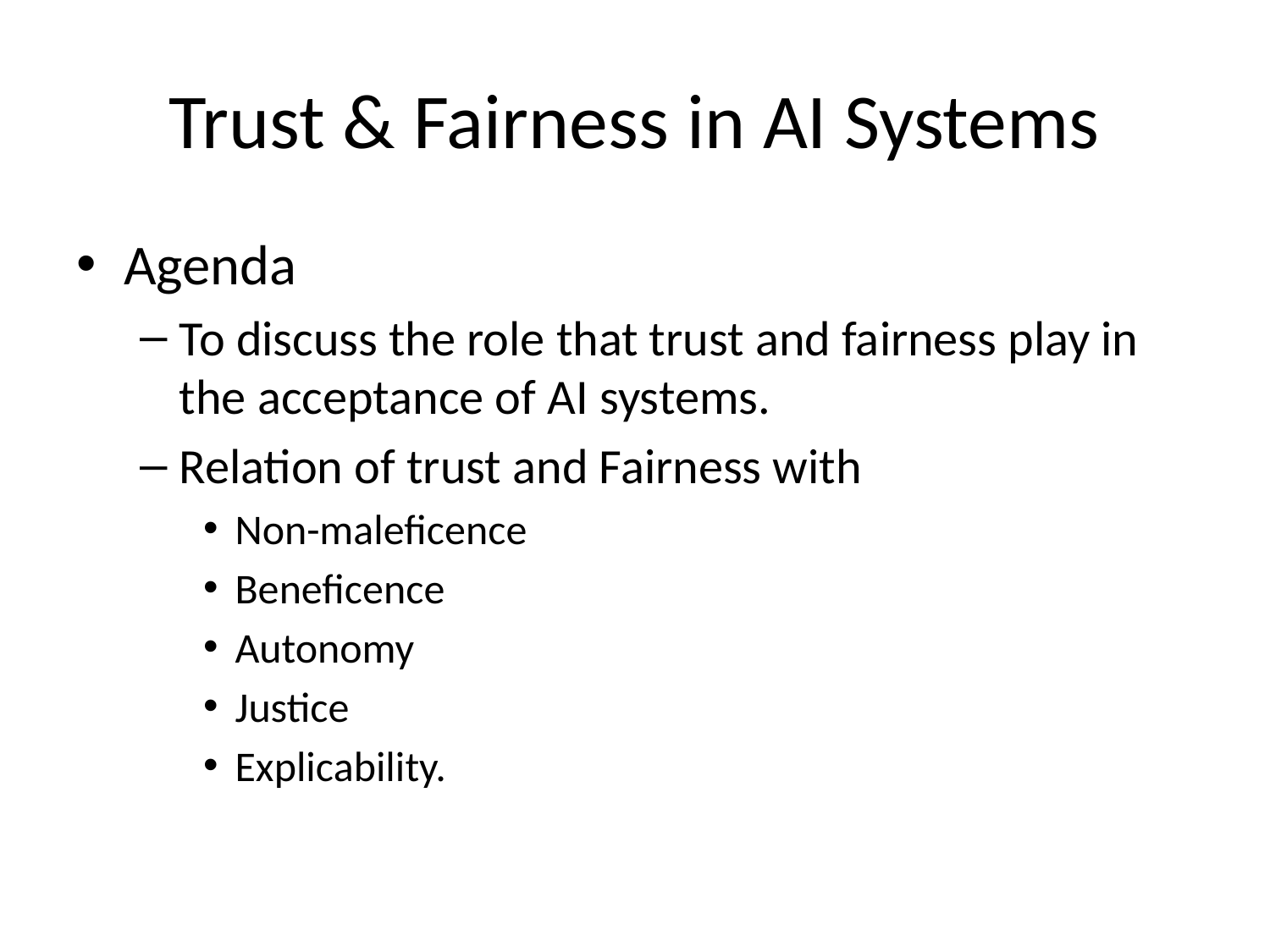

# Trust & Fairness in AI Systems
Agenda
To discuss the role that trust and fairness play in the acceptance of AI systems.
Relation of trust and Fairness with
Non-maleficence
Beneficence
Autonomy
Justice
Explicability.